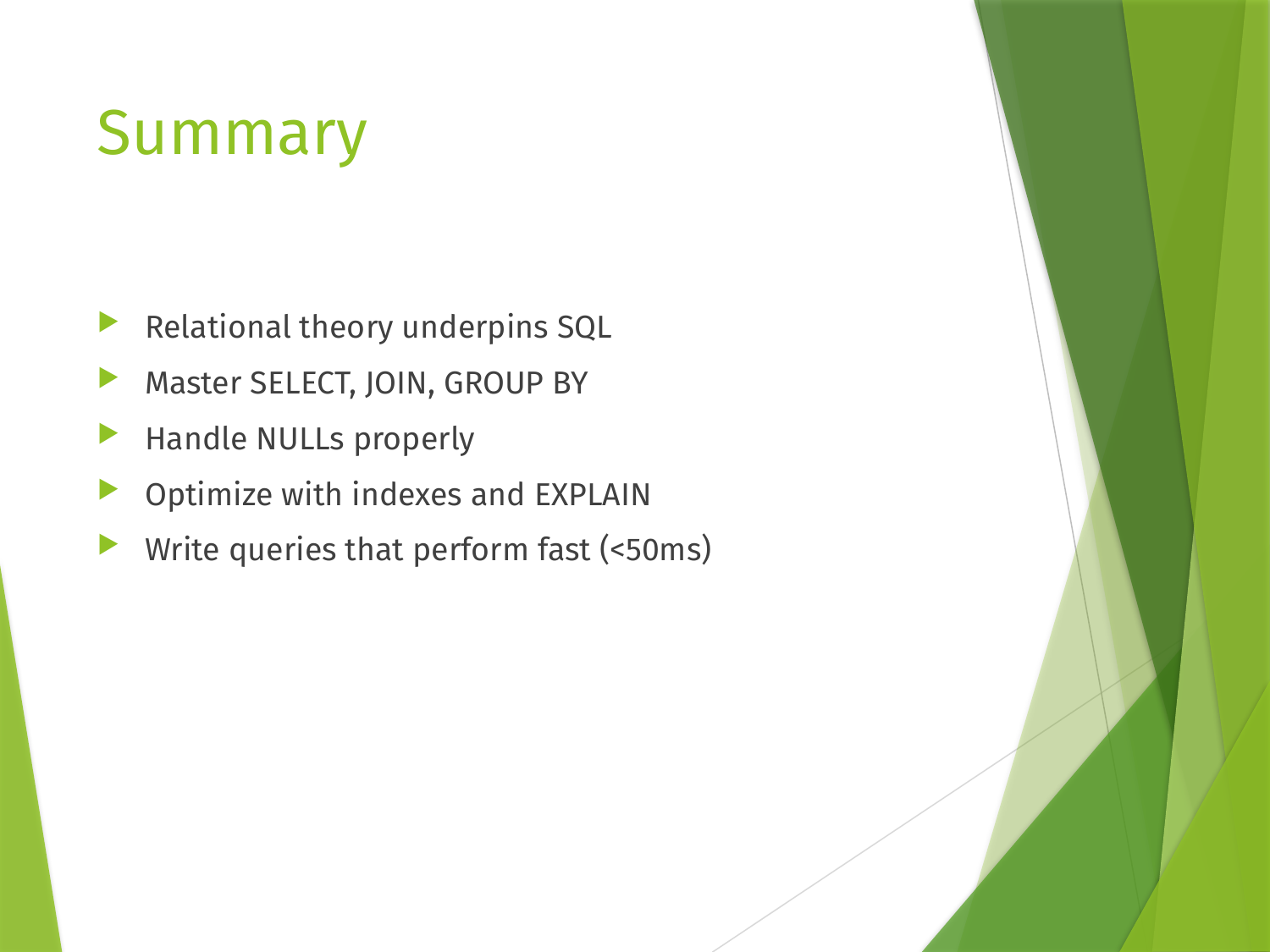

# Summary
Relational theory underpins SQL
Master SELECT, JOIN, GROUP BY
Handle NULLs properly
Optimize with indexes and EXPLAIN
Write queries that perform fast (<50ms)